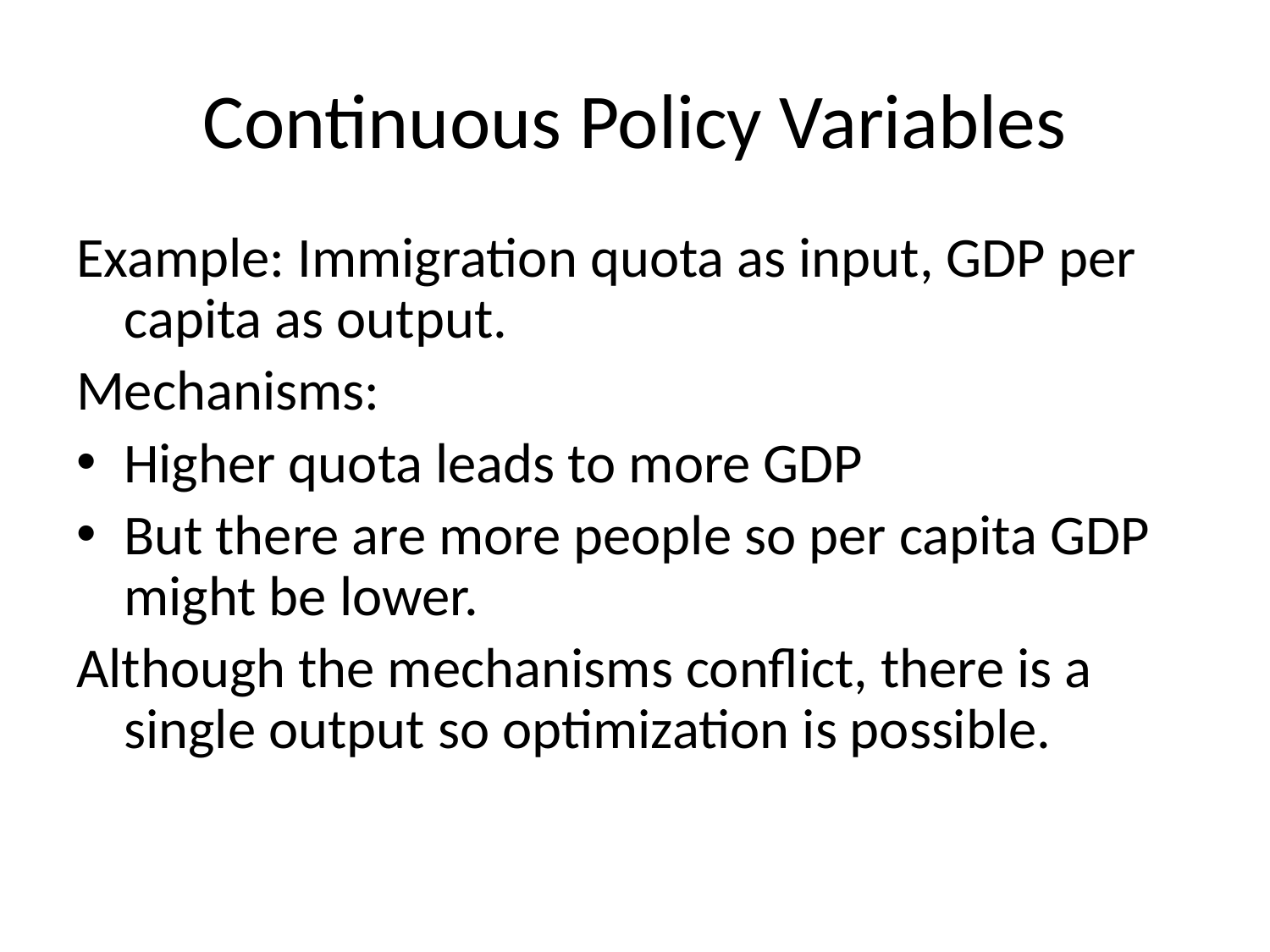

# Continuous Policy Variables
Example: Immigration quota as input, GDP per capita as output.
Mechanisms:
Higher quota leads to more GDP
But there are more people so per capita GDP might be lower.
Although the mechanisms conflict, there is a single output so optimization is possible.